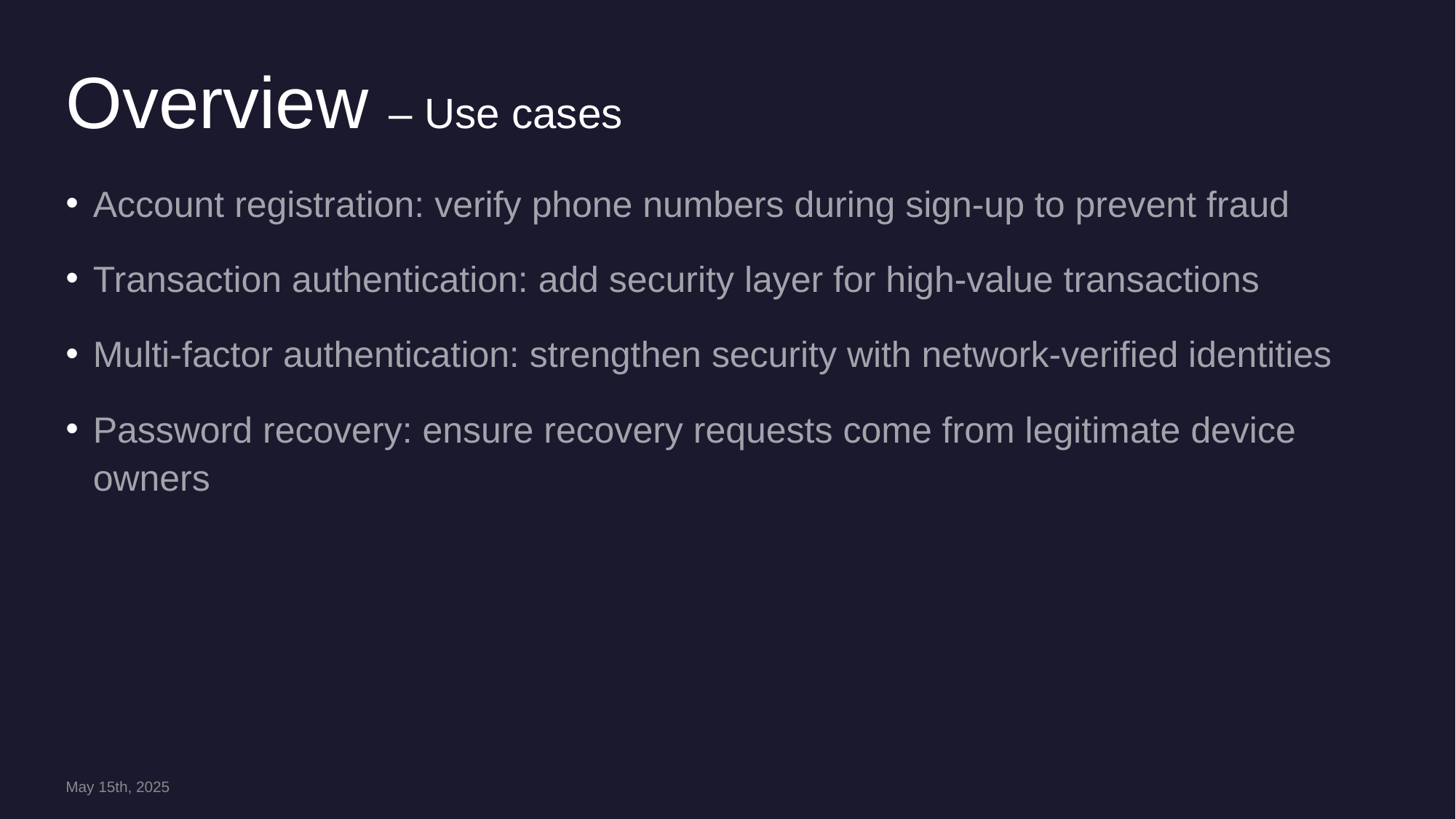

# Overview – Use cases
Account registration: verify phone numbers during sign-up to prevent fraud
Transaction authentication: add security layer for high-value transactions
Multi-factor authentication: strengthen security with network-verified identities
Password recovery: ensure recovery requests come from legitimate device owners

May 15th, 2025